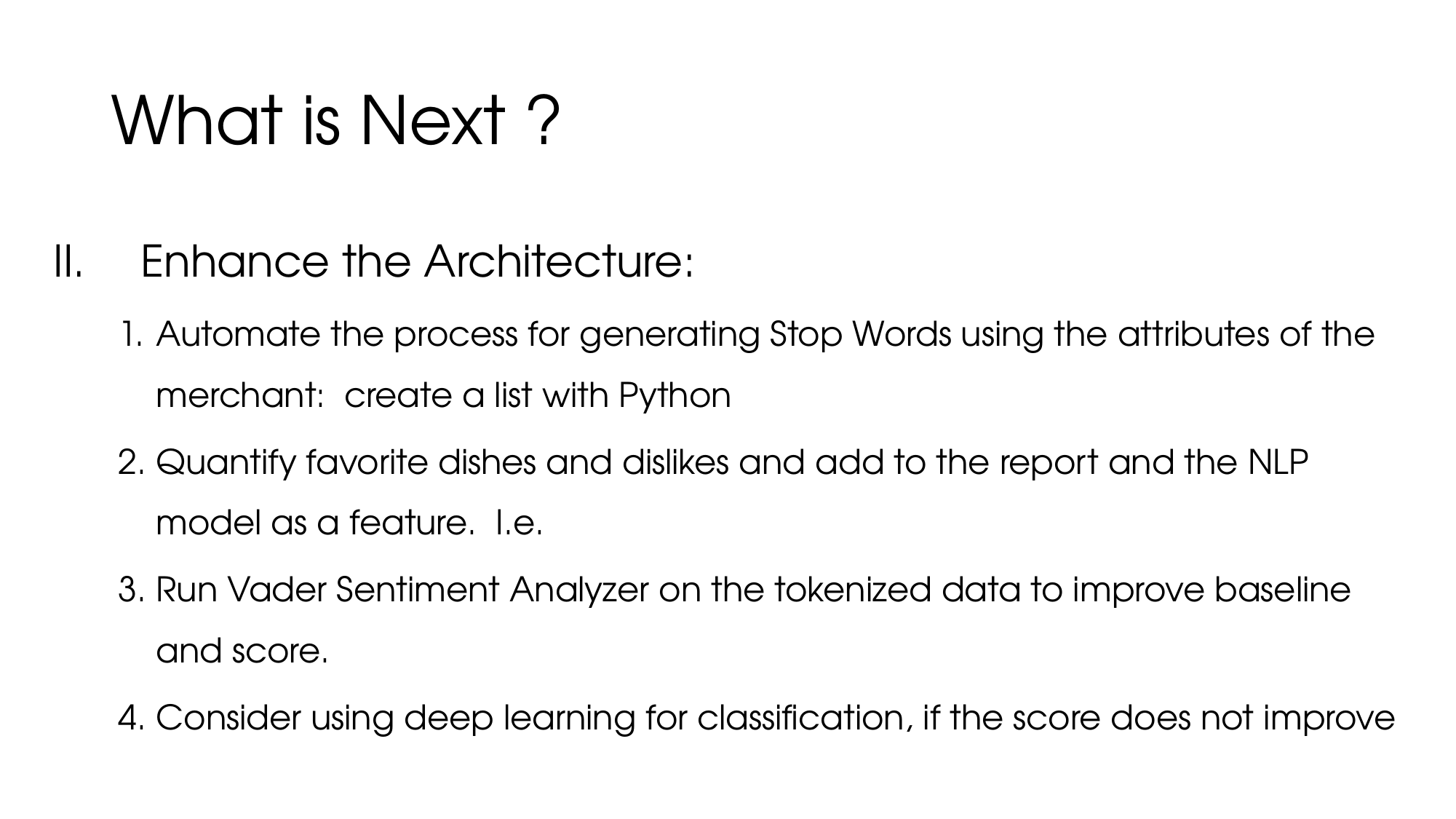

# What is Next ?
II.	Enhance the Architecture:
Automate the process for generating Stop Words using the attributes of the merchant:  create a list with Python
Quantify favorite dishes and dislikes and add to the report and the NLP model as a feature.  I.e.
Run Vader Sentiment Analyzer on the tokenized data to improve baseline and score.
Consider using deep learning for classification, if the score does not improve